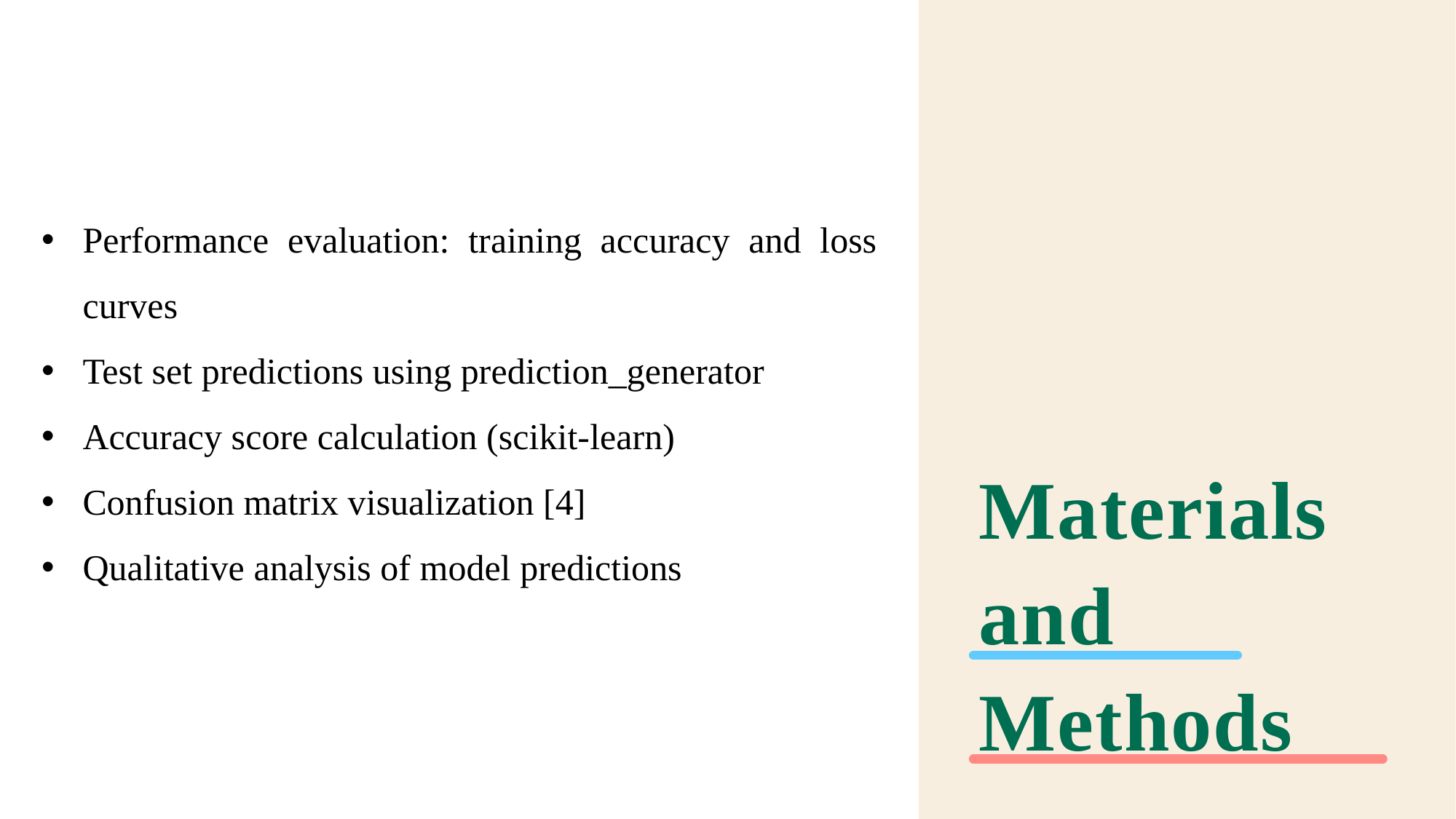

Performance evaluation: training accuracy and loss curves
Test set predictions using prediction_generator
Accuracy score calculation (scikit-learn)
Confusion matrix visualization [4]
Qualitative analysis of model predictions

# Materials and Methods